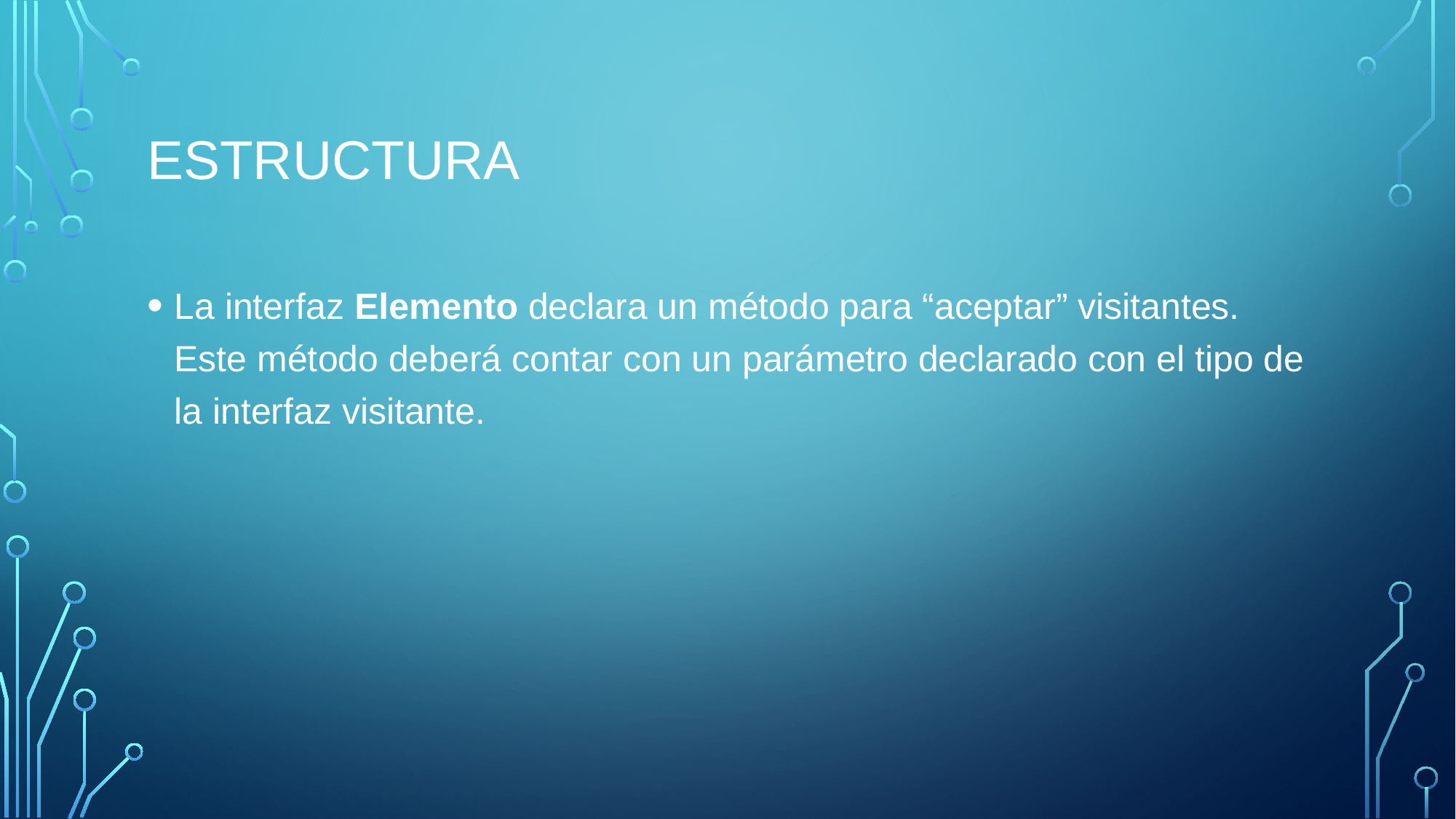

# Estructura
La interfaz Elemento declara un método para “aceptar” visitantes. Este método deberá contar con un parámetro declarado con el tipo de la interfaz visitante.